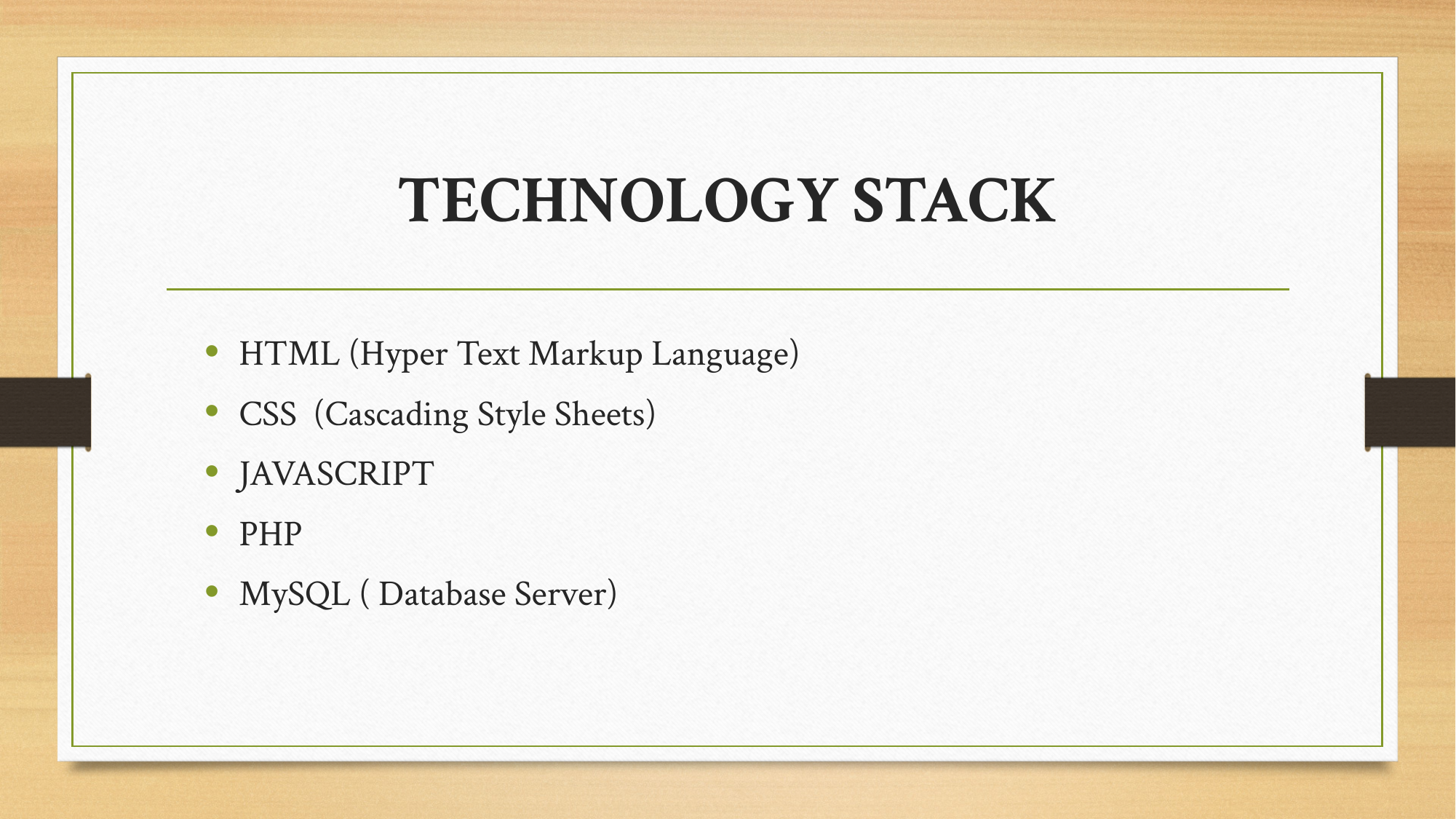

# TECHNOLOGY STACK
HTML (Hyper Text Markup Language)
CSS  (Cascading Style Sheets)
JAVASCRIPT
PHP
MySQL ( Database Server)